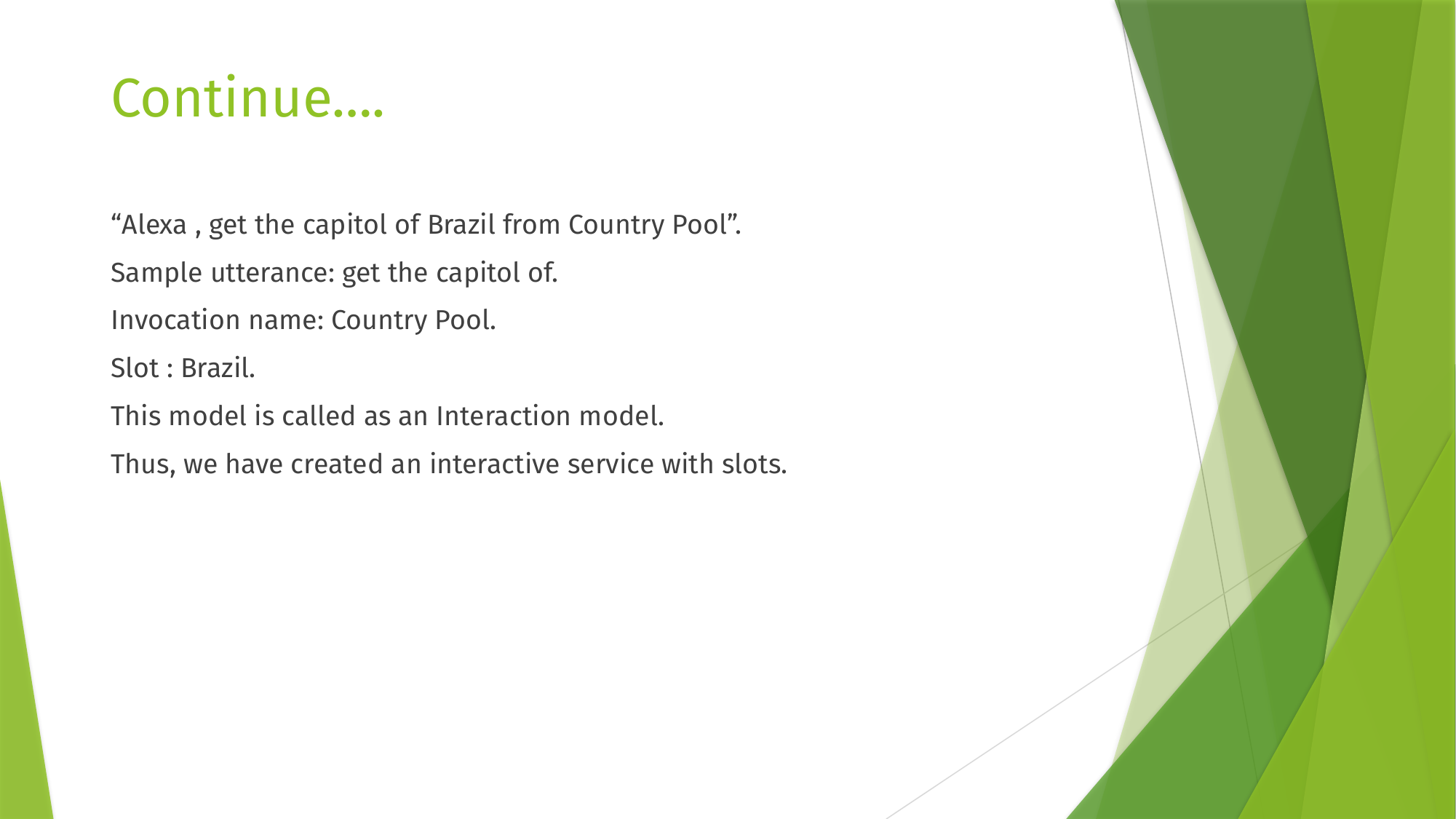

# Continue….
“Alexa , get the capitol of Brazil from Country Pool”.
Sample utterance: get the capitol of.
Invocation name: Country Pool.
Slot : Brazil.
This model is called as an Interaction model.
Thus, we have created an interactive service with slots.